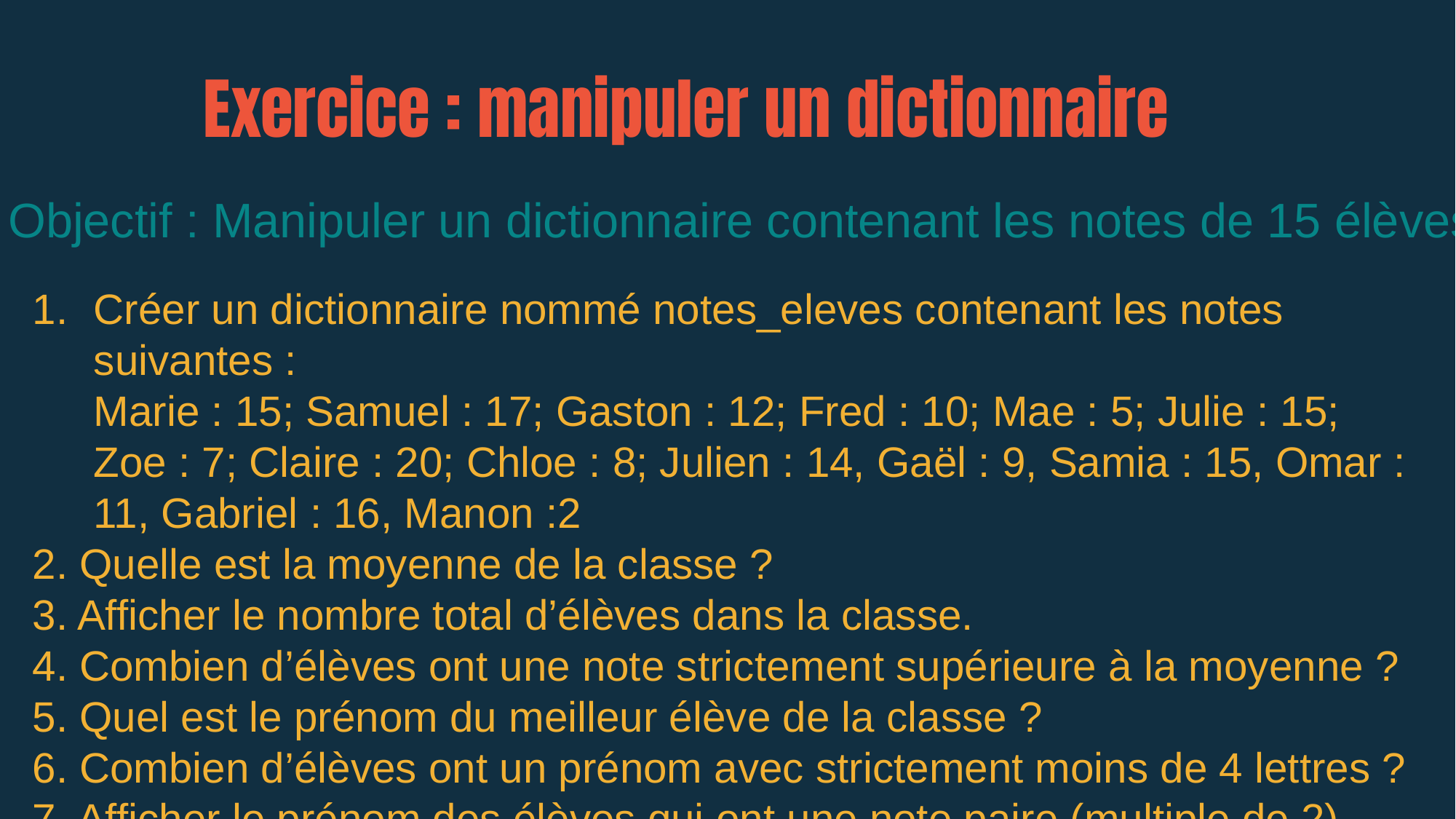

Exercice : manipuler un dictionnaire
Objectif : Manipuler un dictionnaire contenant les notes de 15 élèves
Créer un dictionnaire nommé notes_eleves contenant les notes suivantes :
	Marie : 15; Samuel : 17; Gaston : 12; Fred : 10; Mae : 5; Julie : 15; Zoe : 7; Claire : 20; Chloe : 8; Julien : 14, Gaël : 9, Samia : 15, Omar : 11, Gabriel : 16, Manon :2
2. Quelle est la moyenne de la classe ?
3. Afficher le nombre total d’élèves dans la classe.
4. Combien d’élèves ont une note strictement supérieure à la moyenne ?
5. Quel est le prénom du meilleur élève de la classe ?
6. Combien d’élèves ont un prénom avec strictement moins de 4 lettres ?
7. Afficher le prénom des élèves qui ont une note paire (multiple de 2).